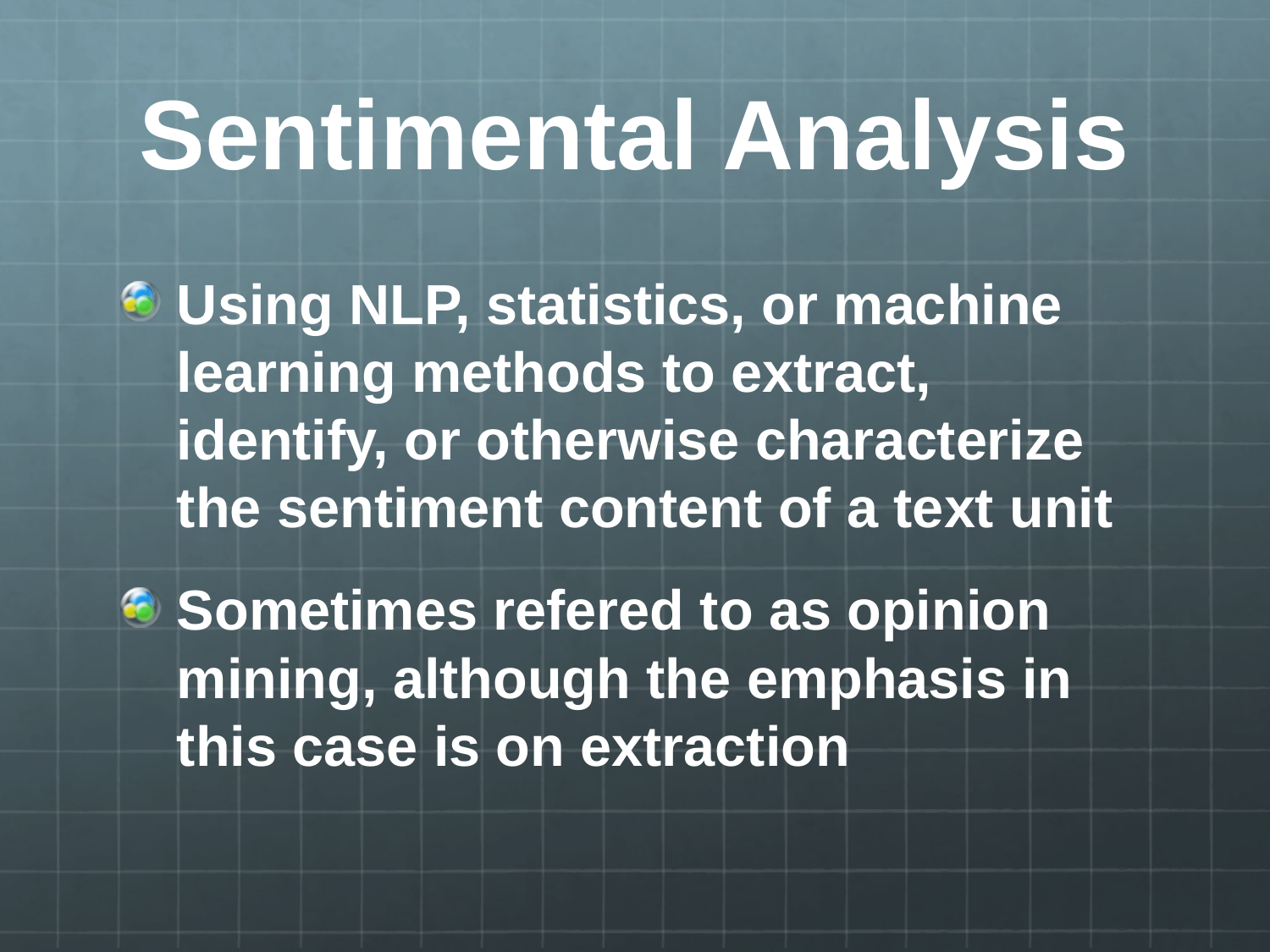

# Sentimental Analysis
Using NLP, statistics, or machine learning methods to extract, identify, or otherwise characterize the sentiment content of a text unit
Sometimes refered to as opinion mining, although the emphasis in this case is on extraction